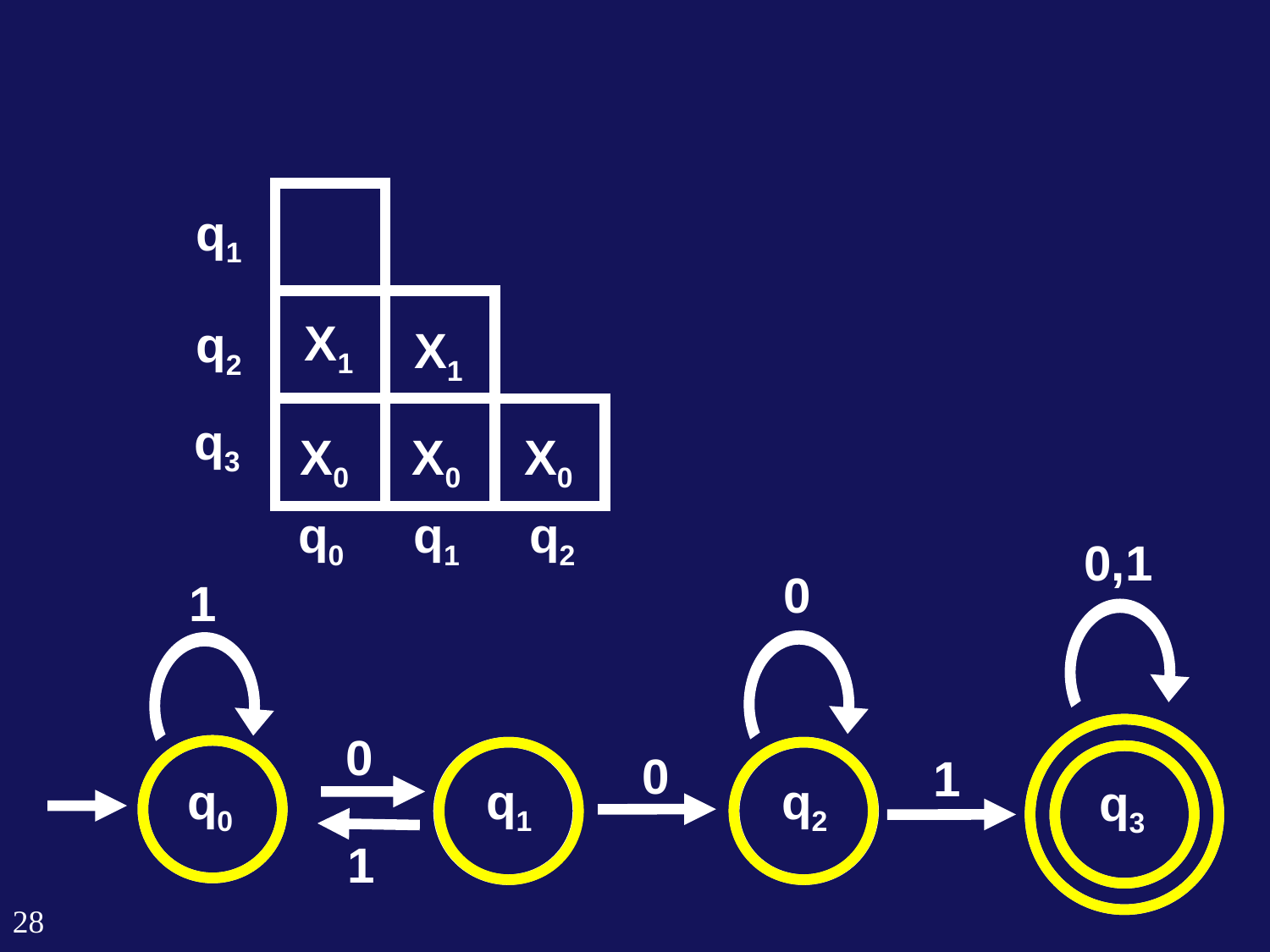

q1

X1
q2
X1

q3
X0
X0
X0
q0
q1
q2
0,1
0
1

0
0

1

q0
q1
q2
q3

1